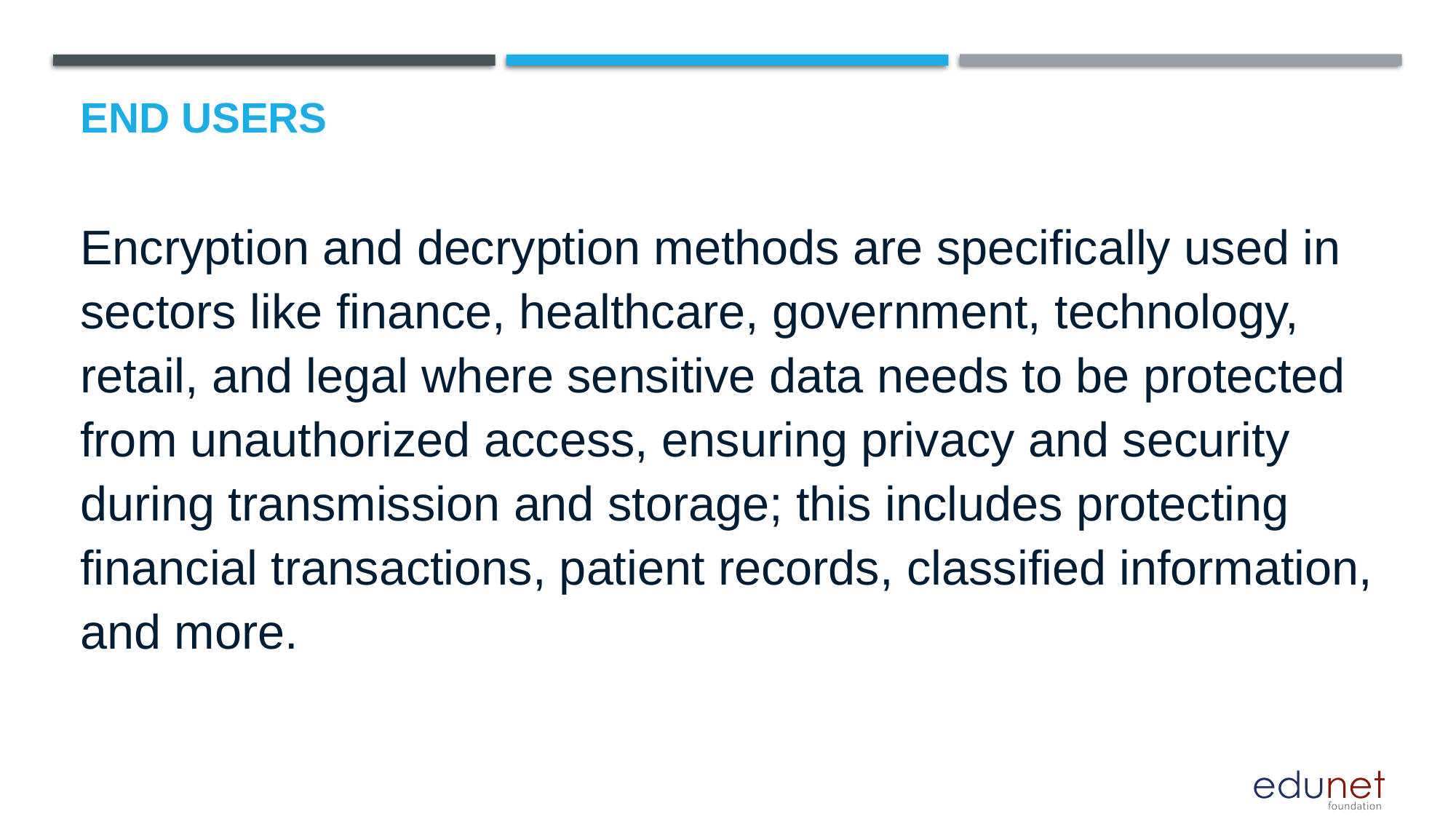

# End users
Encryption and decryption methods are specifically used in sectors like finance, healthcare, government, technology, retail, and legal where sensitive data needs to be protected from unauthorized access, ensuring privacy and security during transmission and storage; this includes protecting financial transactions, patient records, classified information, and more.